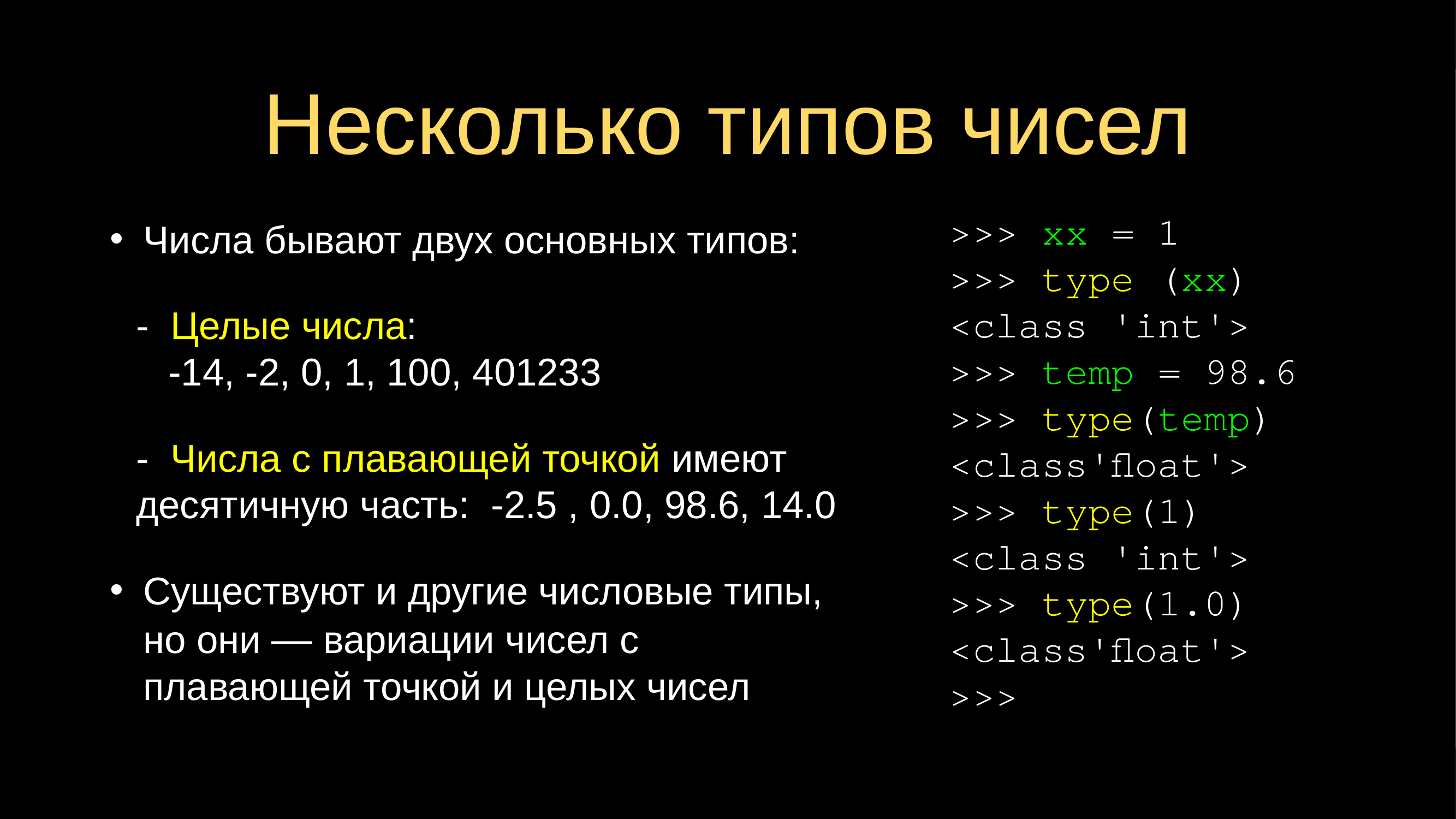

# Несколько типов чисел
Числа бывают двух основных типов:
-  Целые числа:
   -14, -2, 0, 1, 100, 401233
-  Числа с плавающей точкой имеют  десятичную часть:  -2.5 , 0.0, 98.6, 14.0
Существуют и другие числовые типы, но они — вариации чисел с плавающей точкой и целых чисел
>>> xx = 1
>>> type (xx)
<class 'int'>
>>> temp = 98.6
>>> type(temp)
<class'float'>
>>> type(1)
<class 'int'>
>>> type(1.0)
<class'float'>
>>>